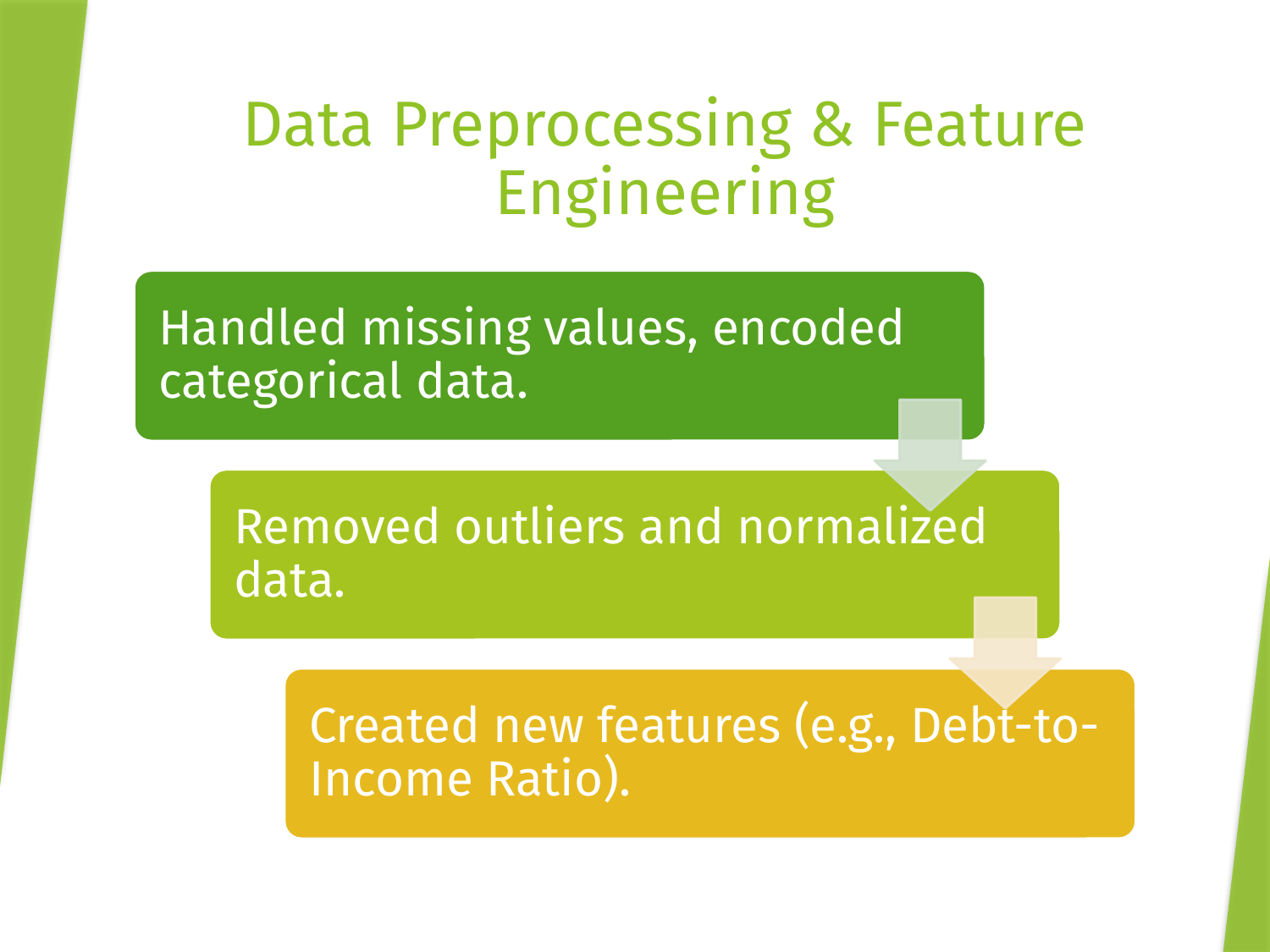

# Data Preprocessing & Feature Engineering
Handled missing values, encoded categorical data.
Removed outliers and normalized data.
Created new features (e.g., Debt-to-Income Ratio).